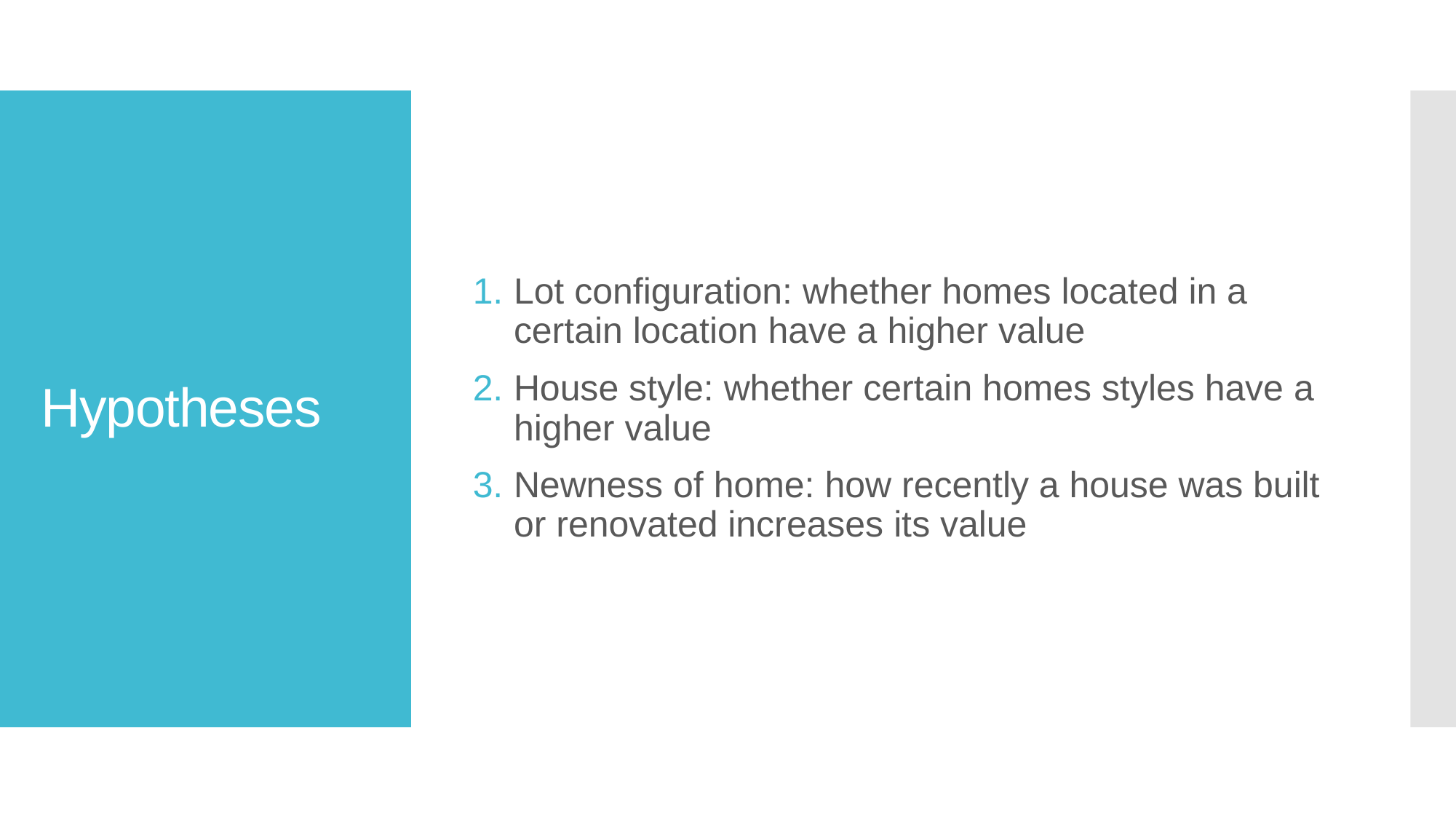

Lot configuration: whether homes located in a certain location have a higher value
House style: whether certain homes styles have a higher value
Newness of home: how recently a house was built or renovated increases its value
# Hypotheses